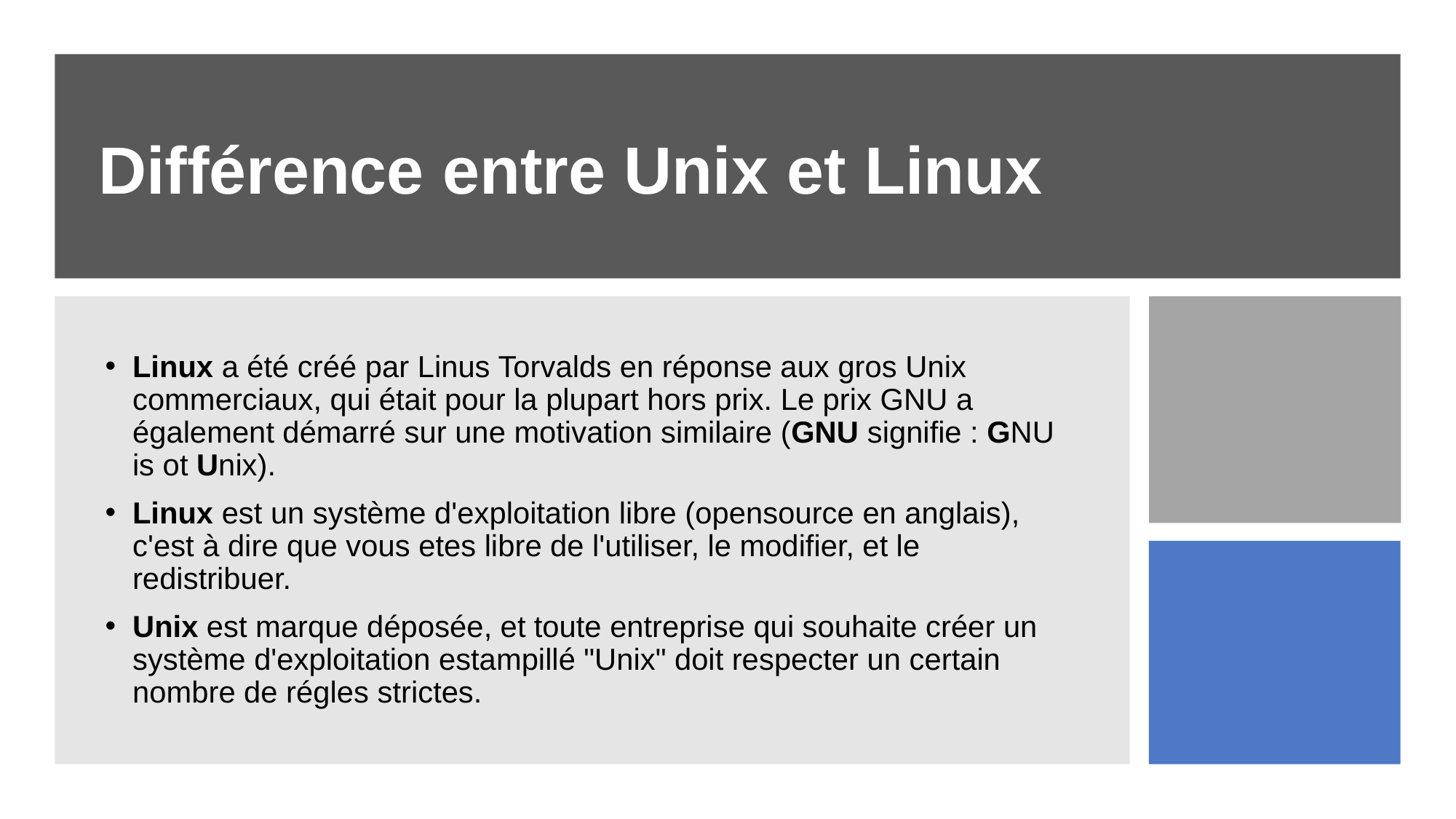

# Différence entre Unix et Linux

Linux a été créé par Linus Torvalds en réponse aux gros Unix commerciaux, qui était pour la plupart hors prix. Le prix GNU a également démarré sur une motivation similaire (GNU signifie : GNU is ot Unix).
Linux est un système d'exploitation libre (opensource en anglais), c'est à dire que vous etes libre de l'utiliser, le modifier, et le redistribuer.
Unix est marque déposée, et toute entreprise qui souhaite créer un système d'exploitation estampillé "Unix" doit respecter un certain nombre de régles strictes.